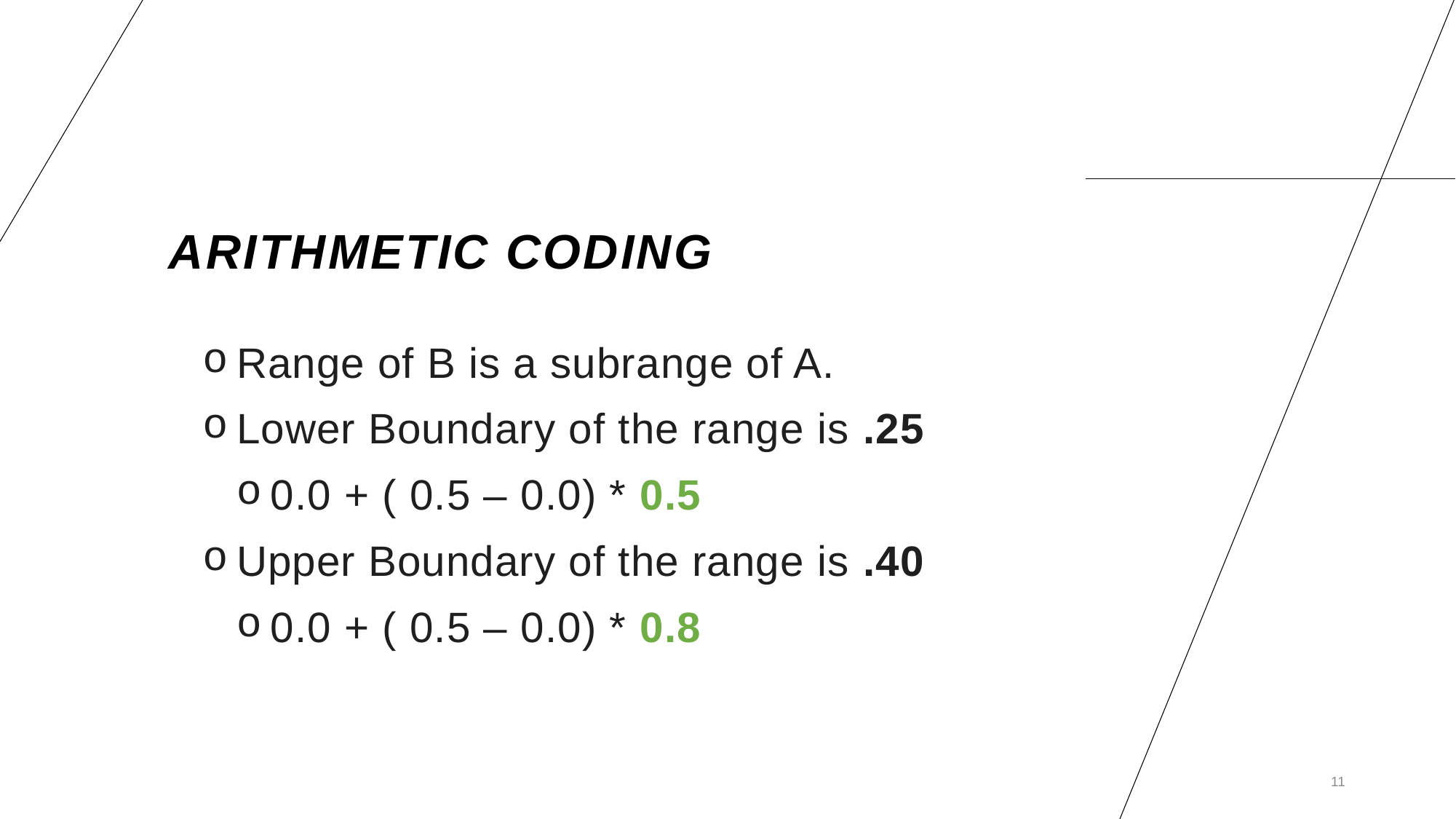

# Arithmetic Coding
Range of B is a subrange of A.
Lower Boundary of the range is .25
0.0 + ( 0.5 – 0.0) * 0.5
Upper Boundary of the range is .40
0.0 + ( 0.5 – 0.0) * 0.8

11